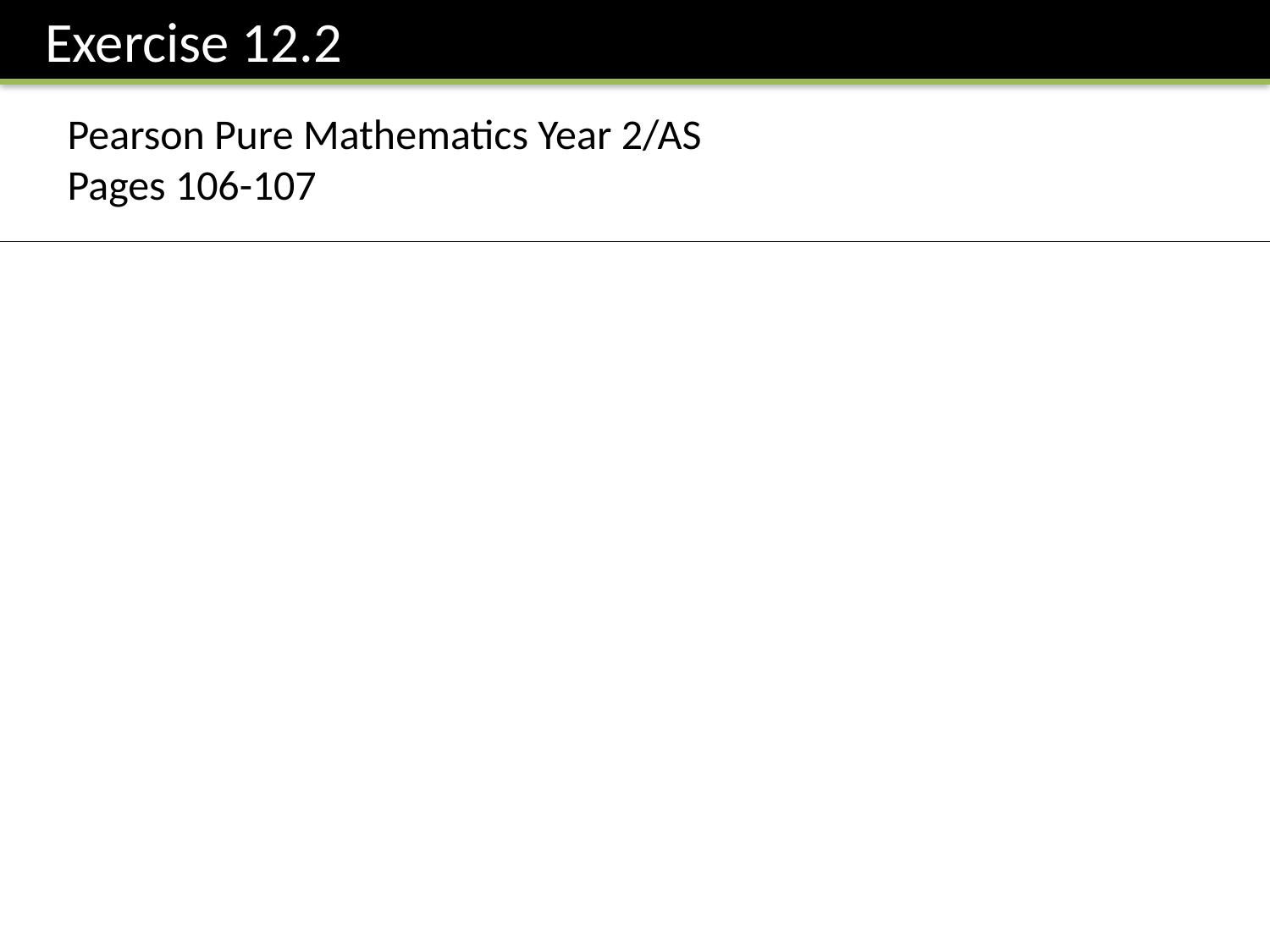

Exercise 12.2
Pearson Pure Mathematics Year 2/AS
Pages 106-107